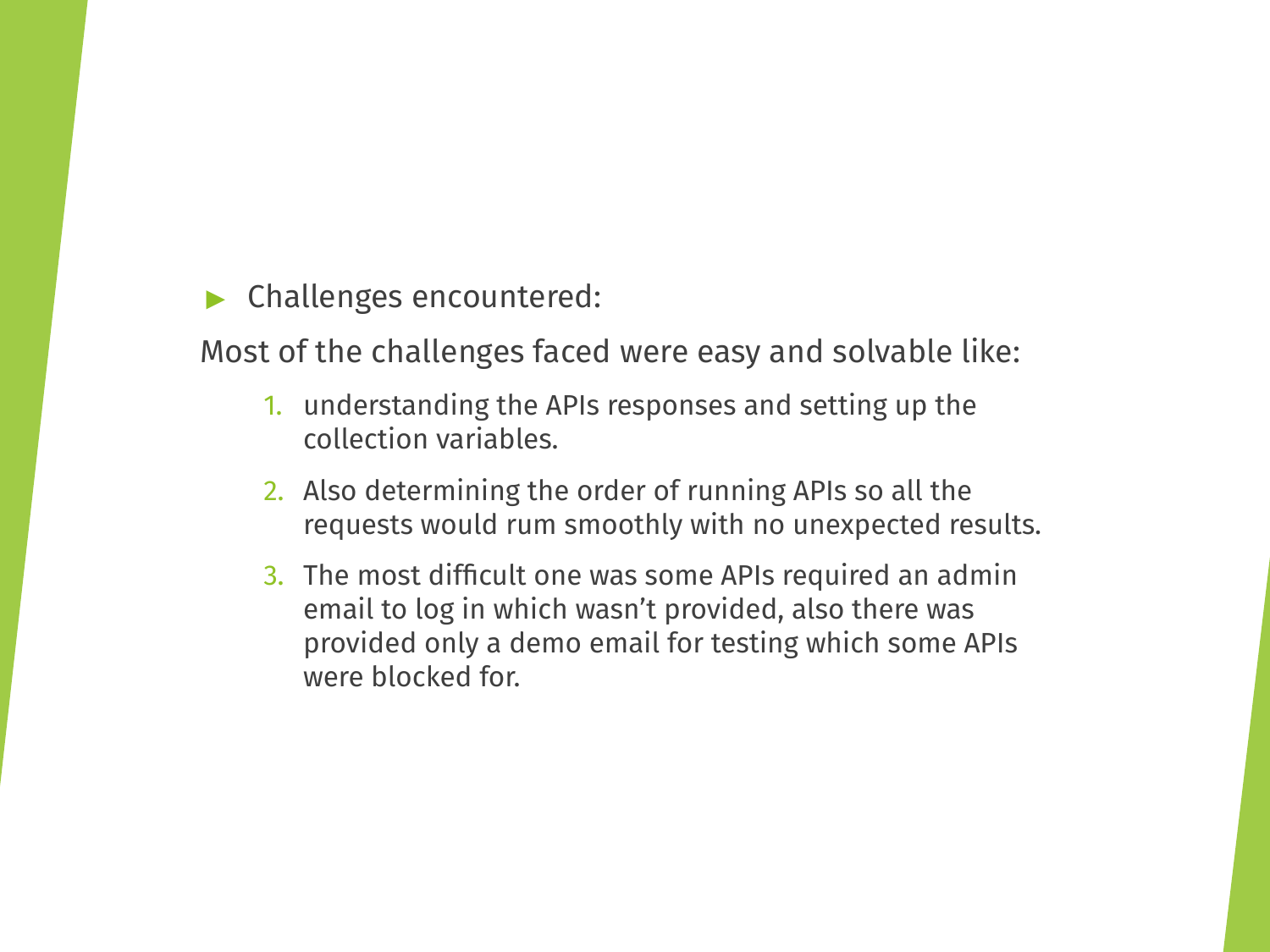

Challenges encountered:
Most of the challenges faced were easy and solvable like:
understanding the APIs responses and setting up the collection variables.
Also determining the order of running APIs so all the requests would rum smoothly with no unexpected results.
The most difficult one was some APIs required an admin email to log in which wasn’t provided, also there was provided only a demo email for testing which some APIs were blocked for.